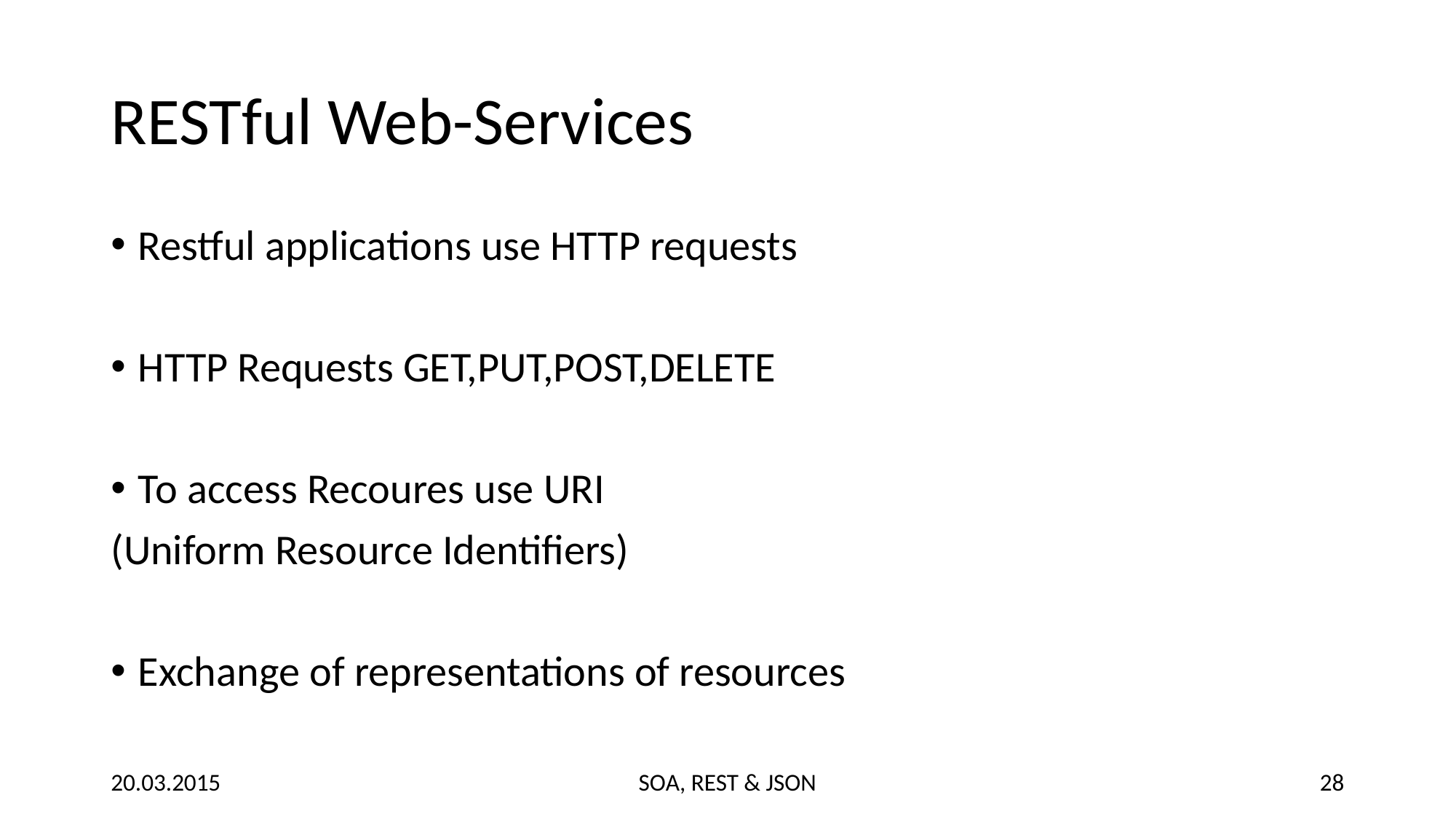

# RESTful Web-Services
Restful applications use HTTP requests

HTTP Requests GET,PUT,POST,DELETE

To access Recoures use URI
(Uniform Resource Identifiers)

Exchange of representations of resources
20.03.2015
SOA, REST & JSON
28